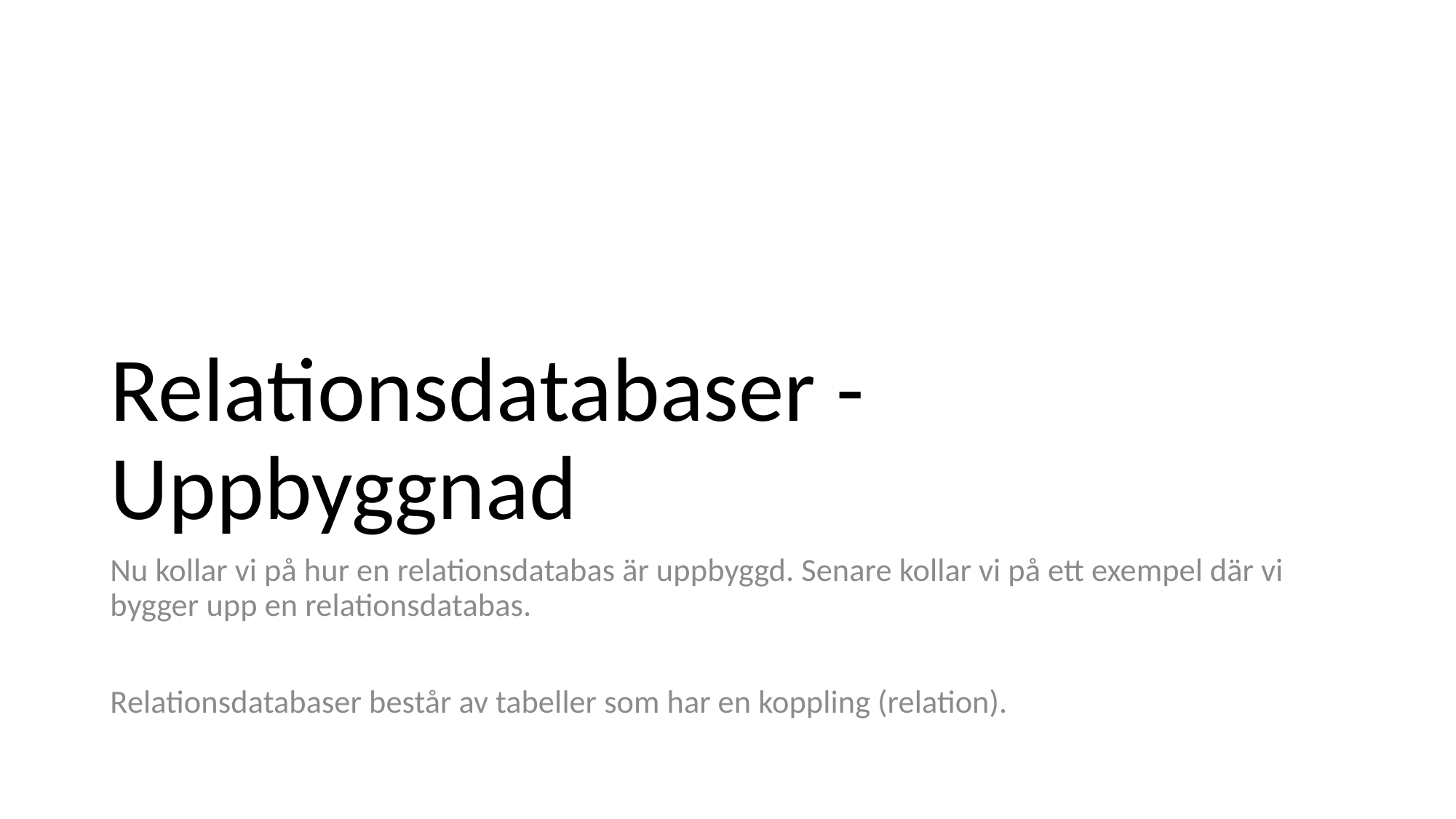

# Relationsdatabaser - Uppbyggnad
Nu kollar vi på hur en relationsdatabas är uppbyggd. Senare kollar vi på ett exempel där vi bygger upp en relationsdatabas.

Relationsdatabaser består av tabeller som har en koppling (relation).